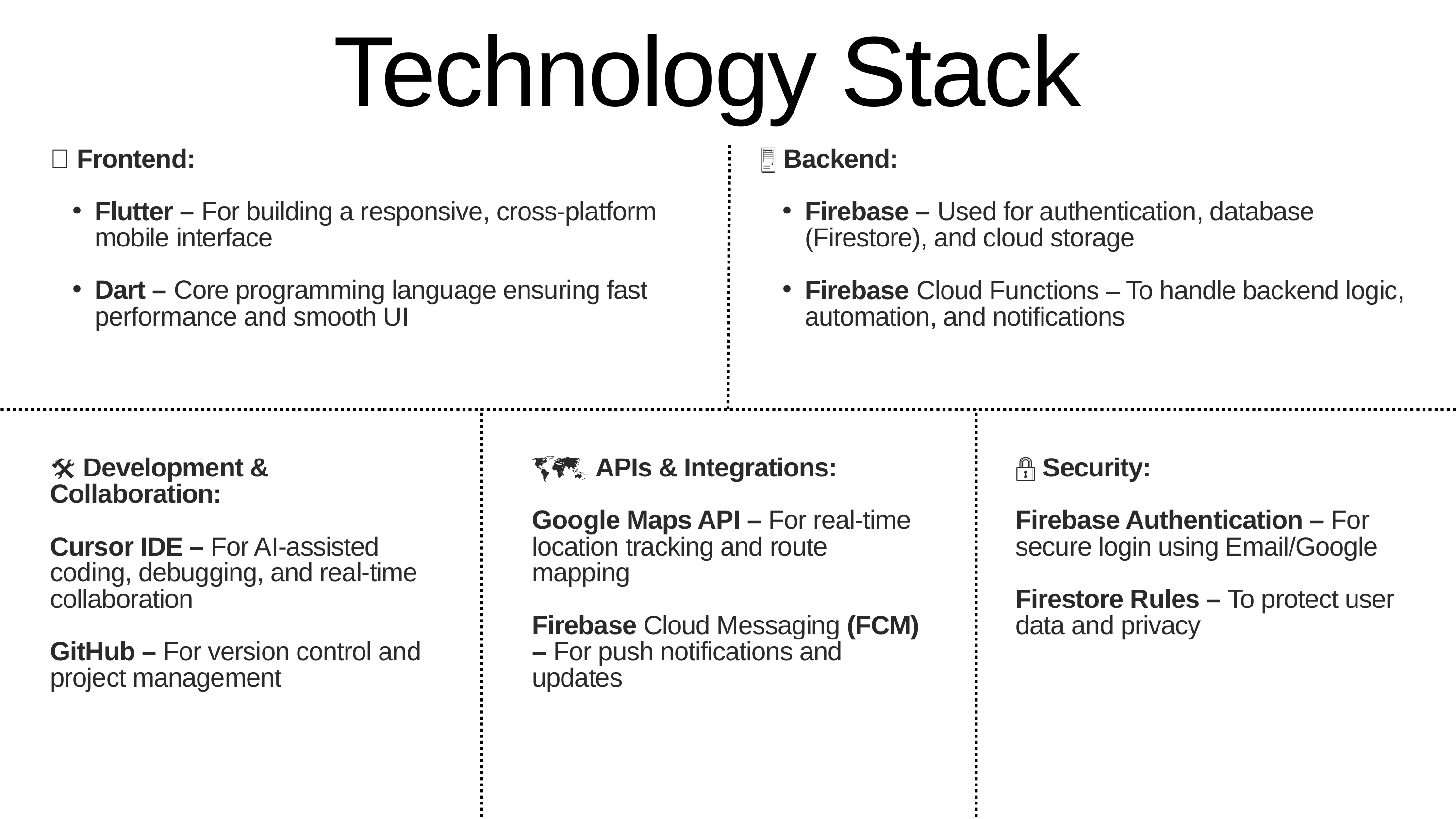

Technology Stack

🧩 Frontend:

Flutter – For building a responsive, cross-platform mobile interface

Dart – Core programming language ensuring fast performance and smooth UI

🖥️ Backend:

Firebase – Used for authentication, database (Firestore), and cloud storage

Firebase Cloud Functions – To handle backend logic, automation, and notifications

🛠 Development & Collaboration:

Cursor IDE – For AI-assisted coding, debugging, and real-time collaboration

GitHub – For version control and project management

🗺 APIs & Integrations:

Google Maps API – For real-time location tracking and route mapping

Firebase Cloud Messaging (FCM) – For push notifications and updates

🔒 Security:

Firebase Authentication – For secure login using Email/Google

Firestore Rules – To protect user data and privacy